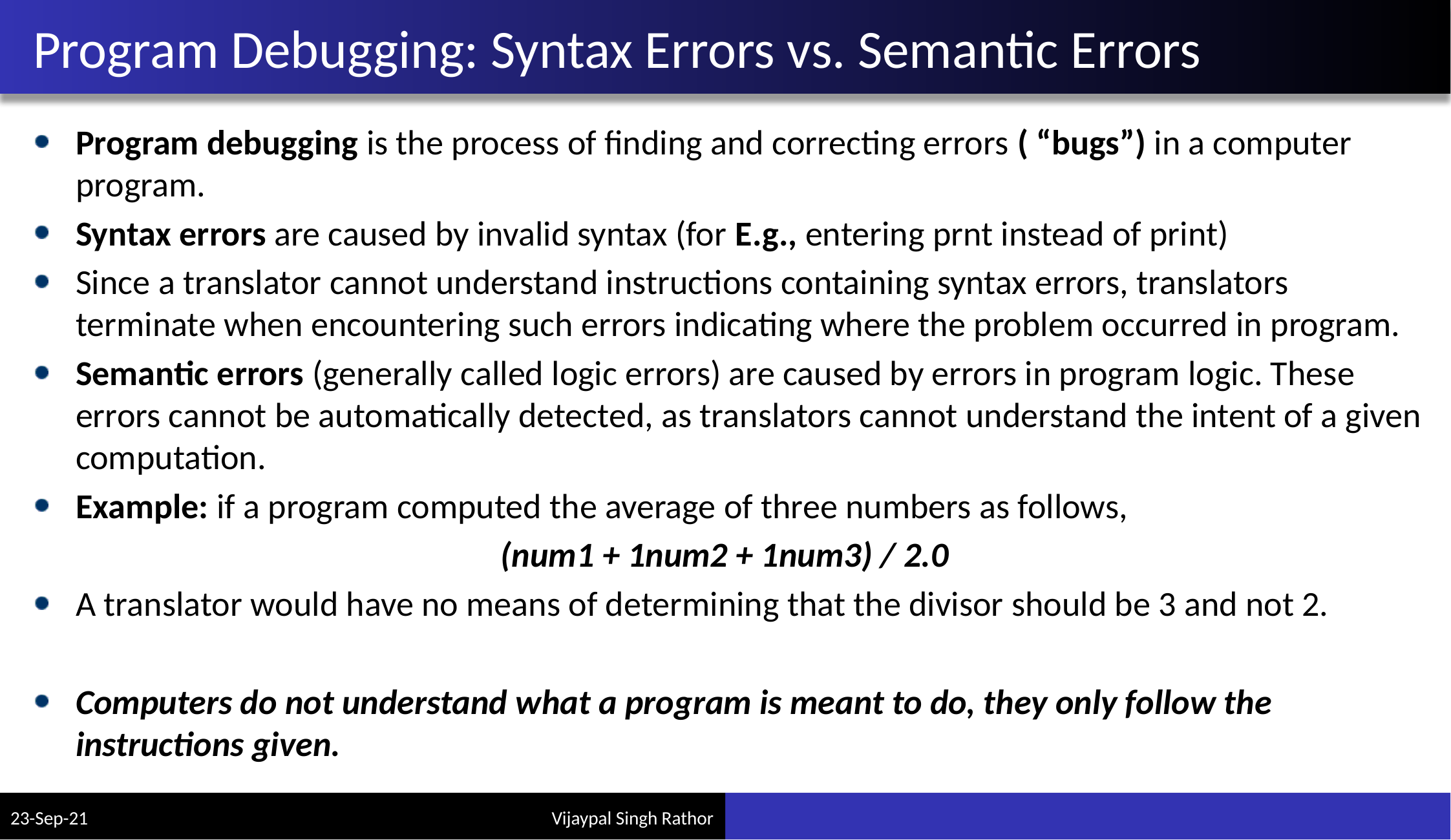

# Program Debugging: Syntax Errors vs. Semantic Errors
Program debugging is the process of finding and correcting errors ( “bugs”) in a computer program.
Syntax errors are caused by invalid syntax (for E.g., entering prnt instead of print)
Since a translator cannot understand instructions containing syntax errors, translators terminate when encountering such errors indicating where the problem occurred in program.
Semantic errors (generally called logic errors) are caused by errors in program logic. These errors cannot be automatically detected, as translators cannot understand the intent of a given computation.
Example: if a program computed the average of three numbers as follows,
(num1 + 1num2 + 1num3) / 2.0
A translator would have no means of determining that the divisor should be 3 and not 2.

Computers do not understand what a program is meant to do, they only follow the instructions given.
23-Sep-21